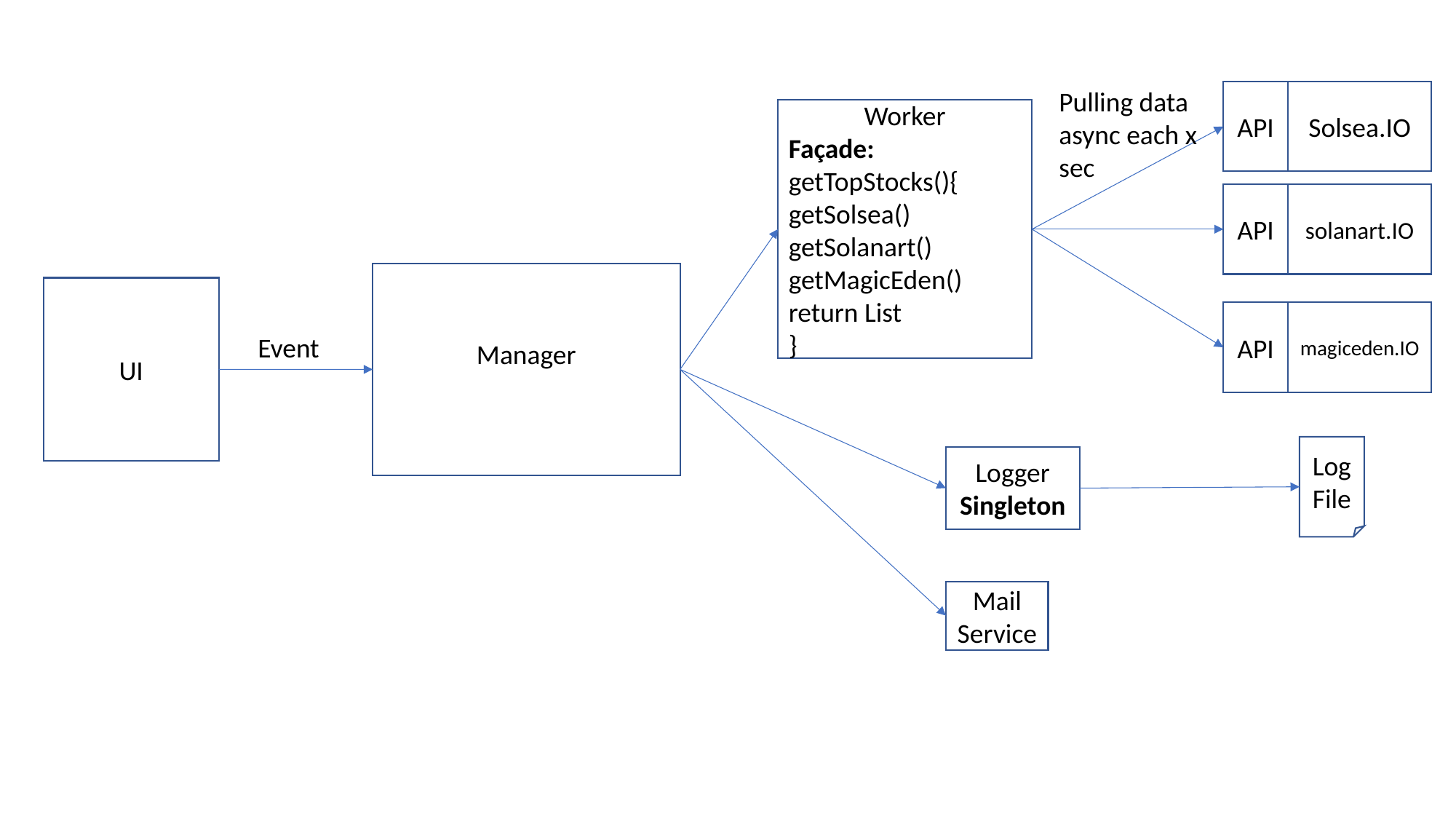

Pulling data async each x sec
Solsea.IO
API
Worker
Façade:
getTopStocks(){
getSolsea()
getSolanart()
getMagicEden()
return List
}
solanart.IO
API
Manager
UI
magiceden.IO
API
Event
Log
File
Logger
Singleton
Mail Service